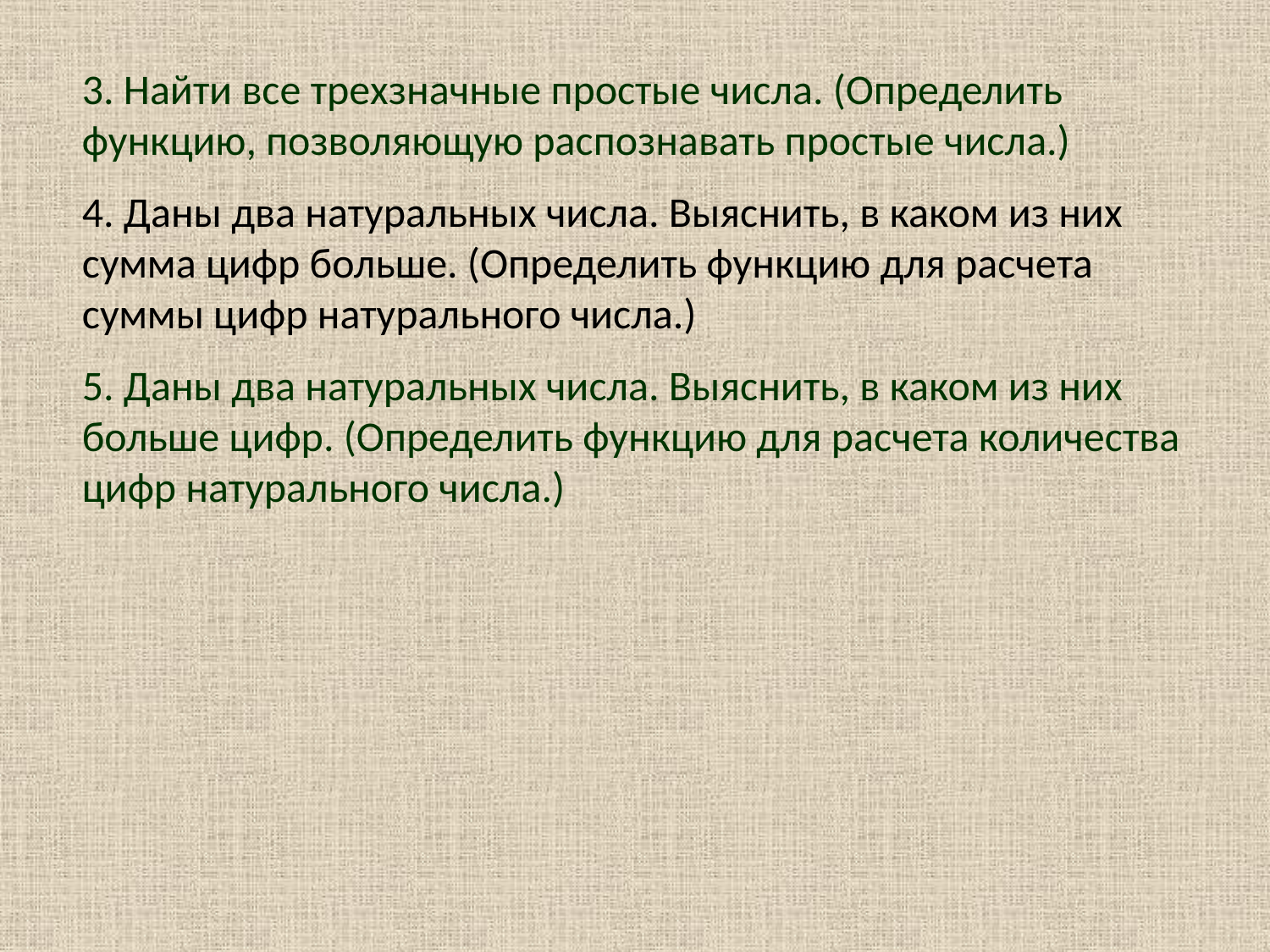

3. Найти все трехзначные простые числа. (Определить функцию, позволяющую распознавать простые числа.)
4. Даны два натуральных числа. Выяснить, в каком из них сумма цифр больше. (Определить функцию для расчета суммы цифр натурального числа.)
5. Даны два натуральных числа. Выяснить, в каком из них больше цифр. (Определить функцию для расчета количества цифр натурального числа.)